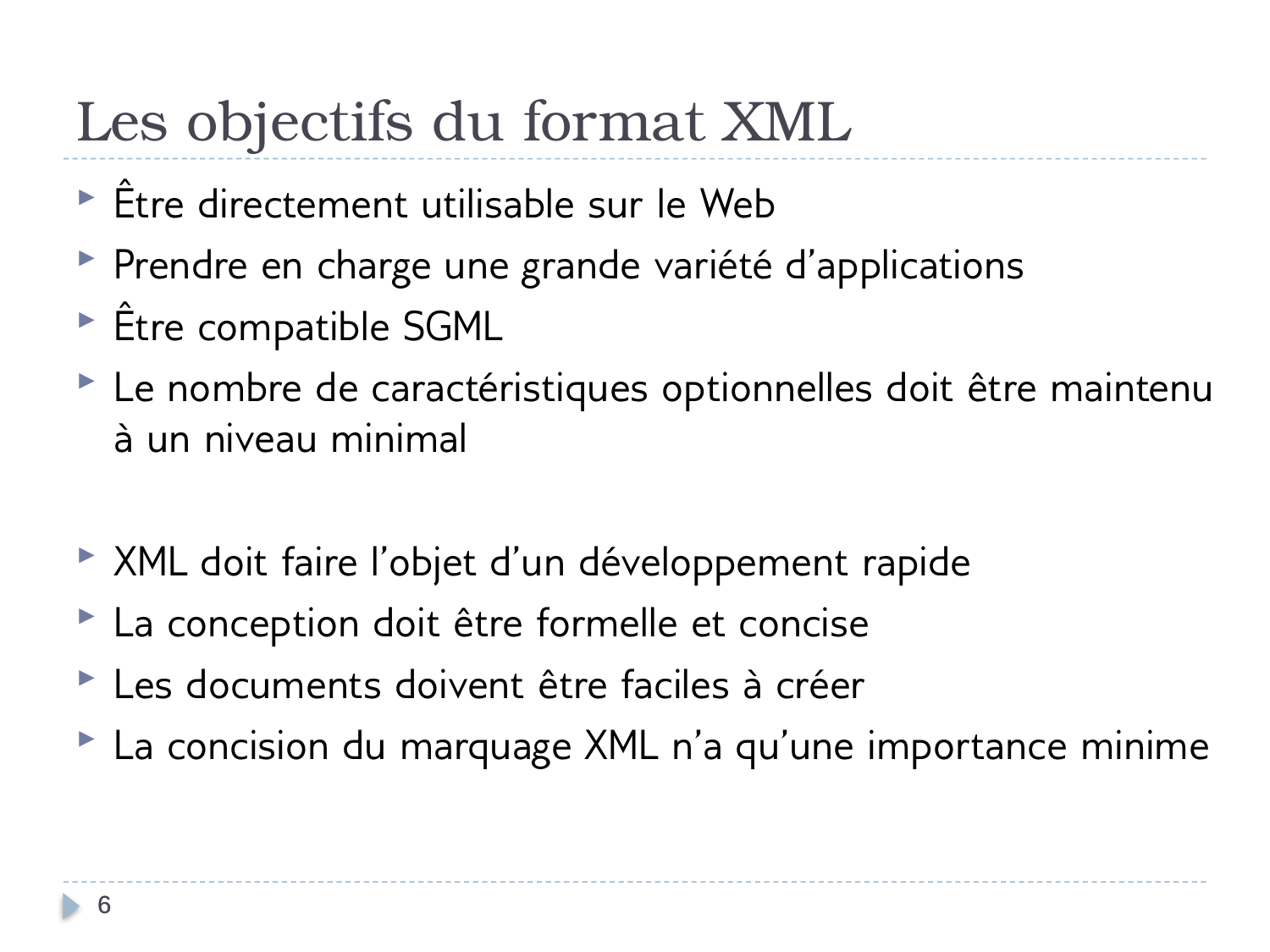

Les objectifs du format XML
Être directement utilisable sur le Web
Prendre en charge une grande variété d’applications
Être compatible SGML
Le nombre de caractéristiques optionnelles doit être maintenu à un niveau minimal

XML doit faire l’objet d’un développement rapide
La conception doit être formelle et concise
Les documents doivent être faciles à créer
La concision du marquage XML n’a qu’une importance minime
6
6